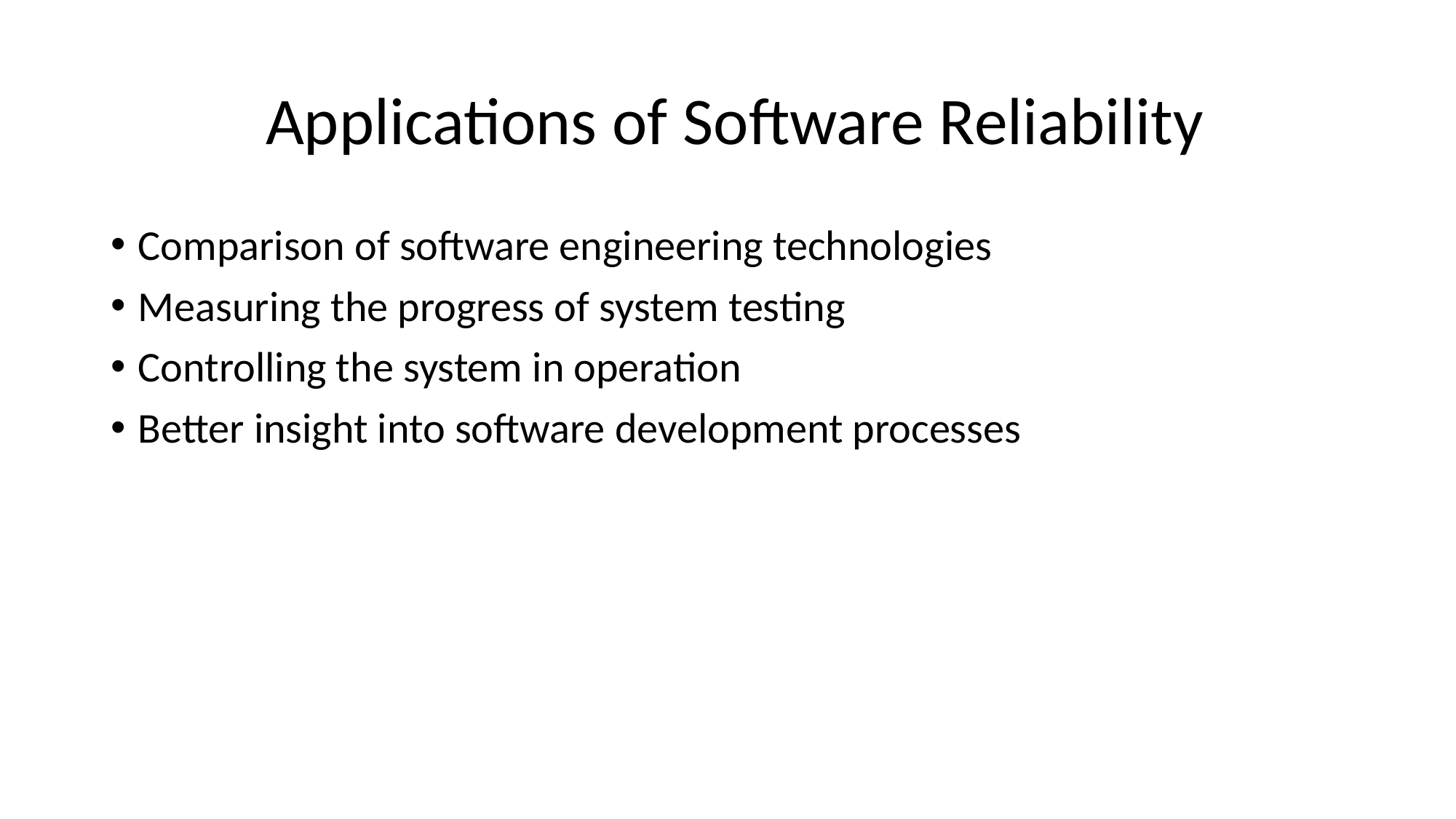

# Applications of Software Reliability
Comparison of software engineering technologies
Measuring the progress of system testing
Controlling the system in operation
Better insight into software development processes